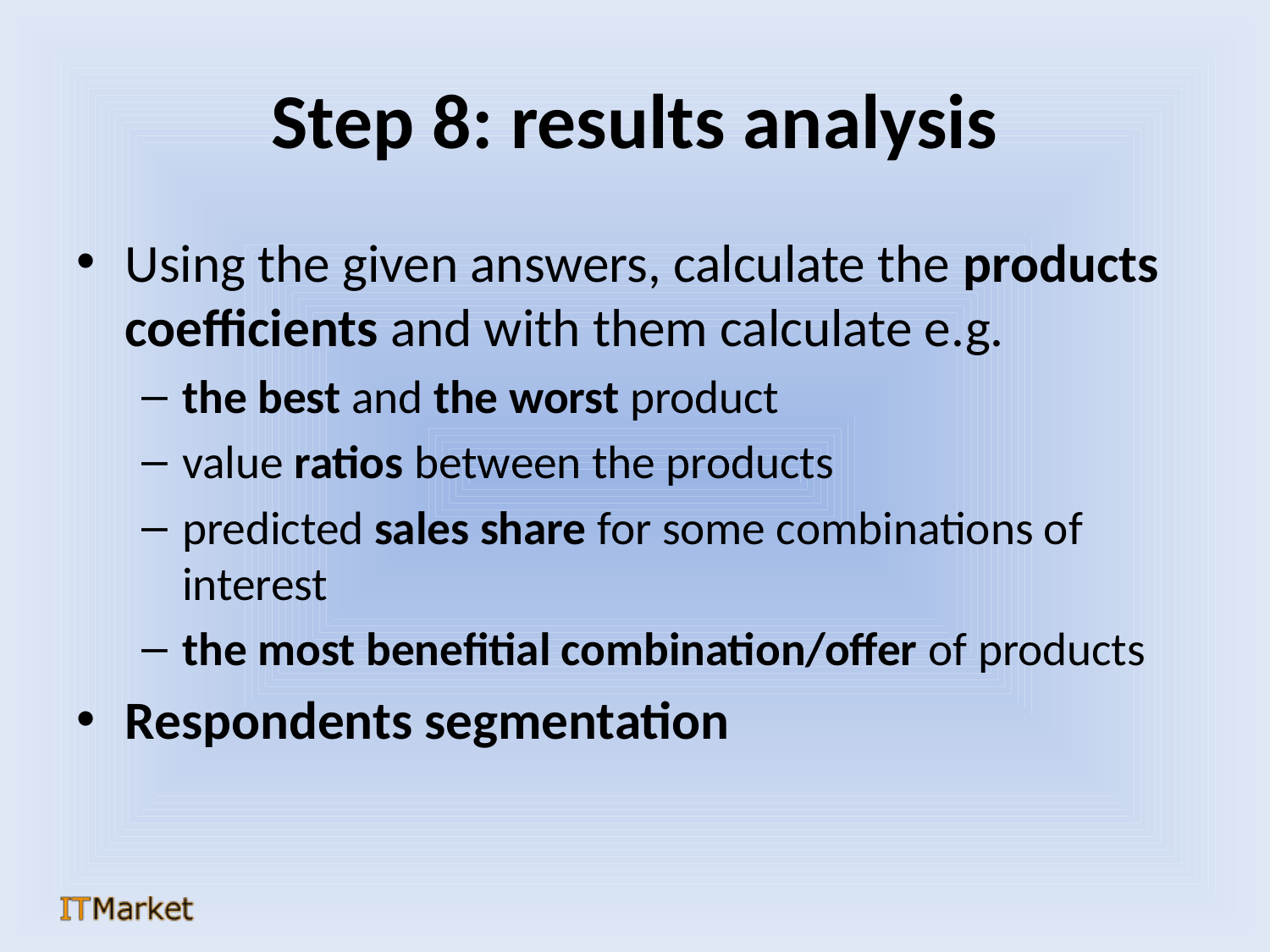

# Step 8: results analysis
Using the given answers, calculate the products coefficients and with them calculate e.g.
the best and the worst product
value ratios between the products
predicted sales share for some combinations of interest
the most benefitial combination/offer of products
Respondents segmentation